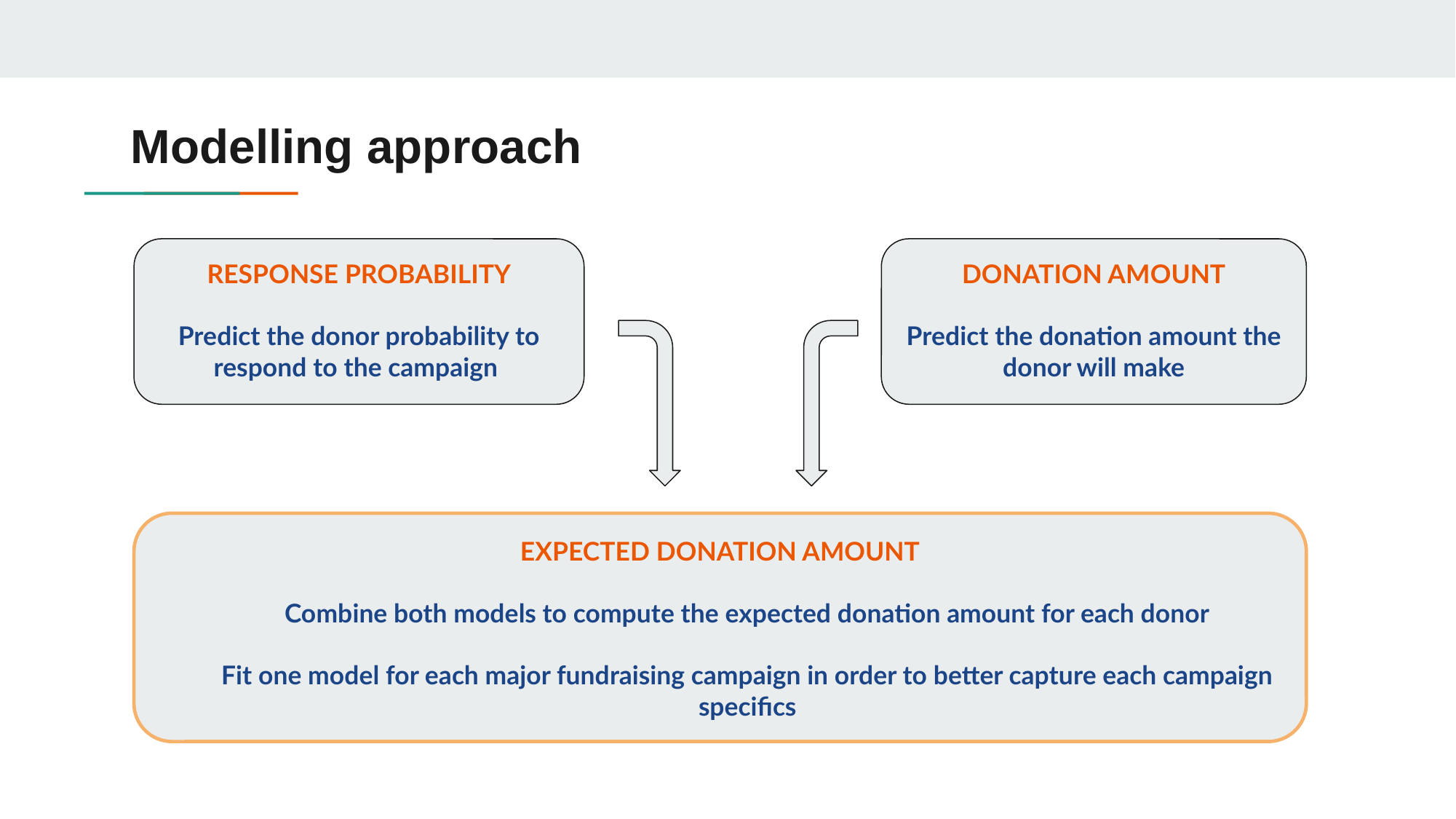

# Modelling approach
RESPONSE PROBABILITY

Predict the donor probability to respond to the campaign
DONATION AMOUNT

Predict the donation amount the donor will make

EXPECTED DONATION AMOUNT

Combine both models to compute the expected donation amount for each donor

Fit one model for each major fundraising campaign in order to better capture each campaign specifics